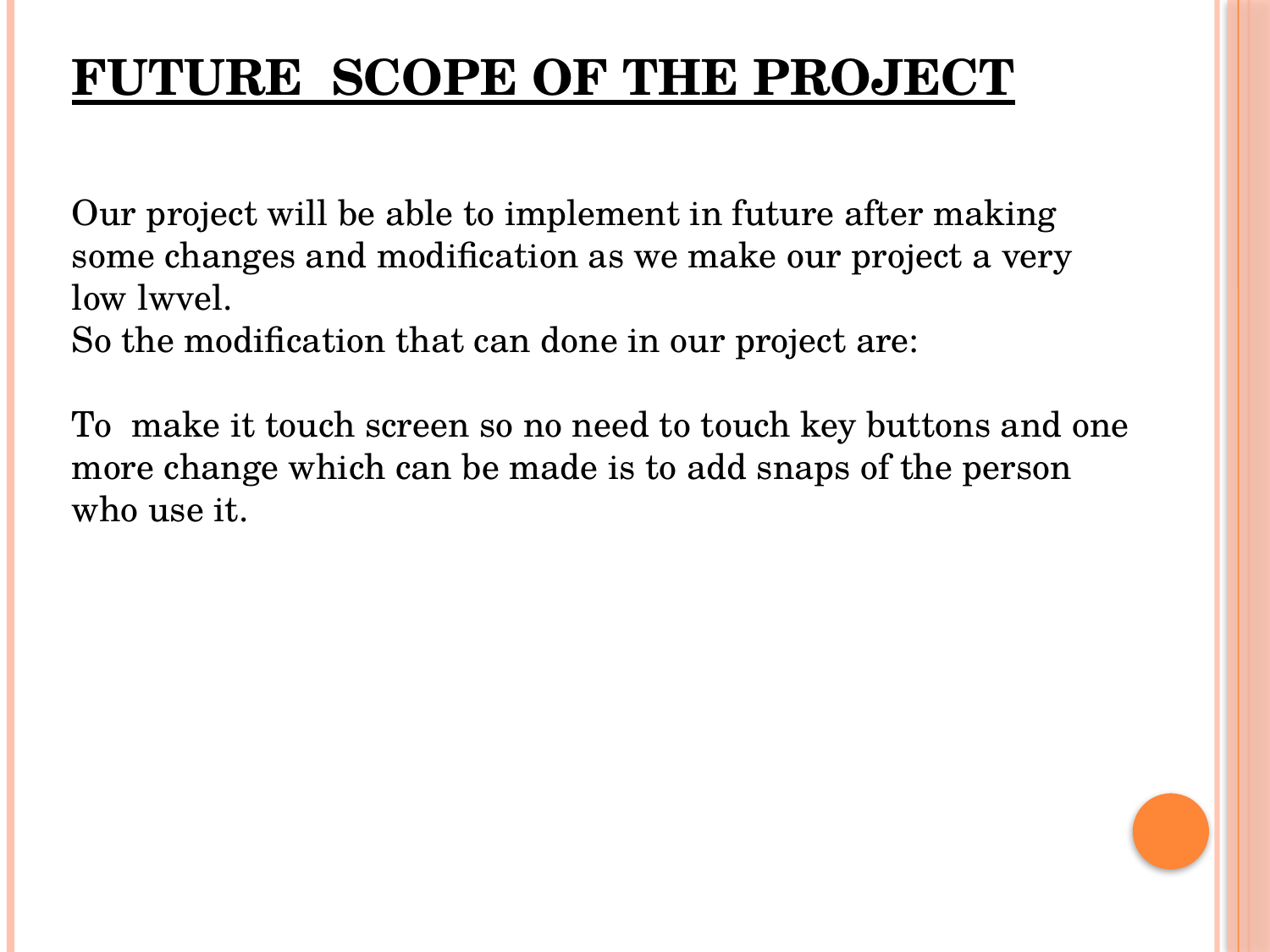

FUTURE  SCOPE OF THE PROJECT

Our project will be able to implement in future after making some changes and modification as we make our project a very low lwvel.
So the modification that can done in our project are:

To  make it touch screen so no need to touch key buttons and one more change which can be made is to add snaps of the person who use it.